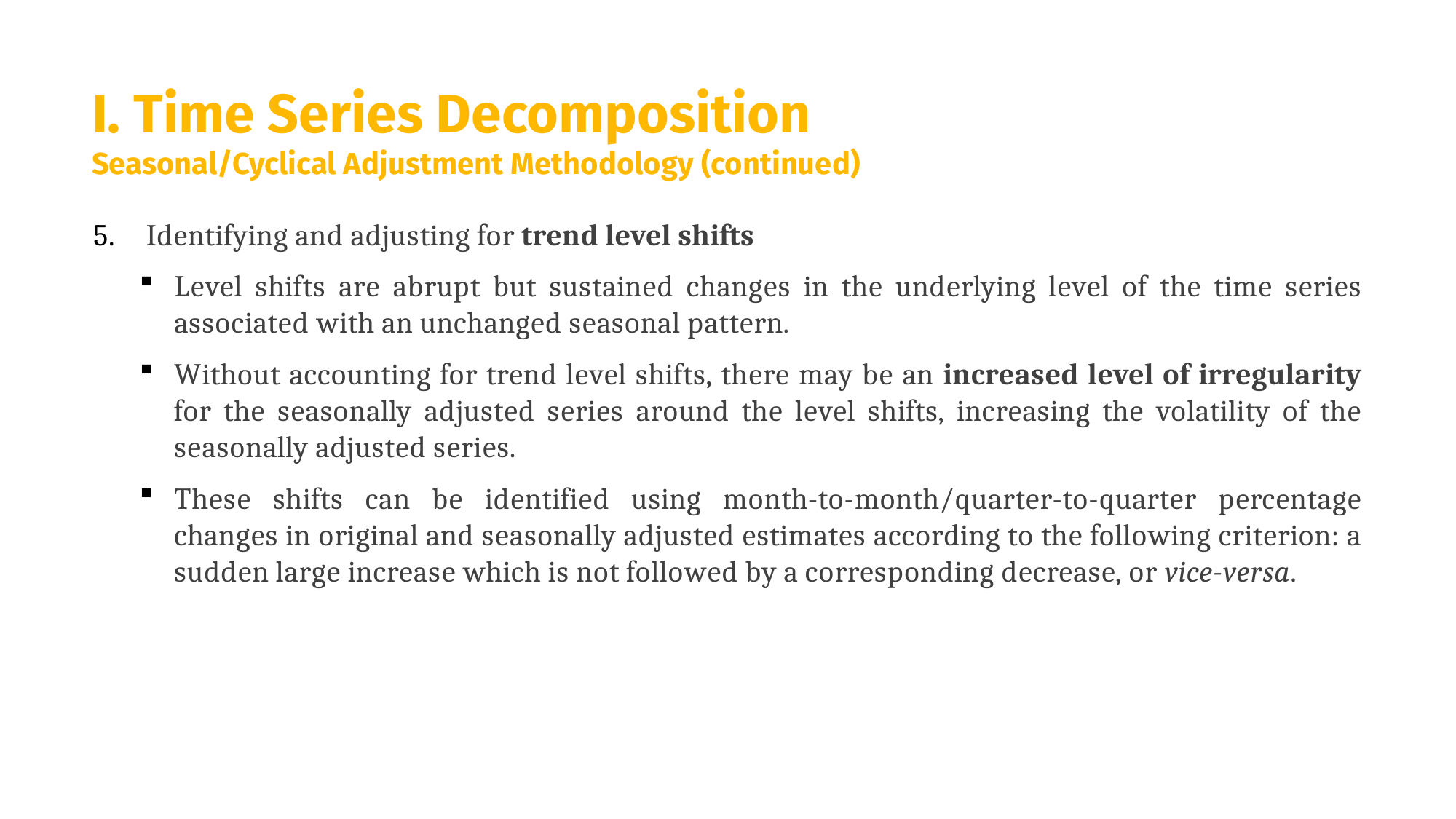

# I. Time Series Decomposition Seasonal/Cyclical Adjustment Methodology (continued)
Identifying and adjusting for trend level shifts
Level shifts are abrupt but sustained changes in the underlying level of the time series associated with an unchanged seasonal pattern.
Without accounting for trend level shifts, there may be an increased level of irregularity for the seasonally adjusted series around the level shifts, increasing the volatility of the seasonally adjusted series.
These shifts can be identified using month-to-month/quarter-to-quarter percentage changes in original and seasonally adjusted estimates according to the following criterion: a sudden large increase which is not followed by a corresponding decrease, or vice-versa.